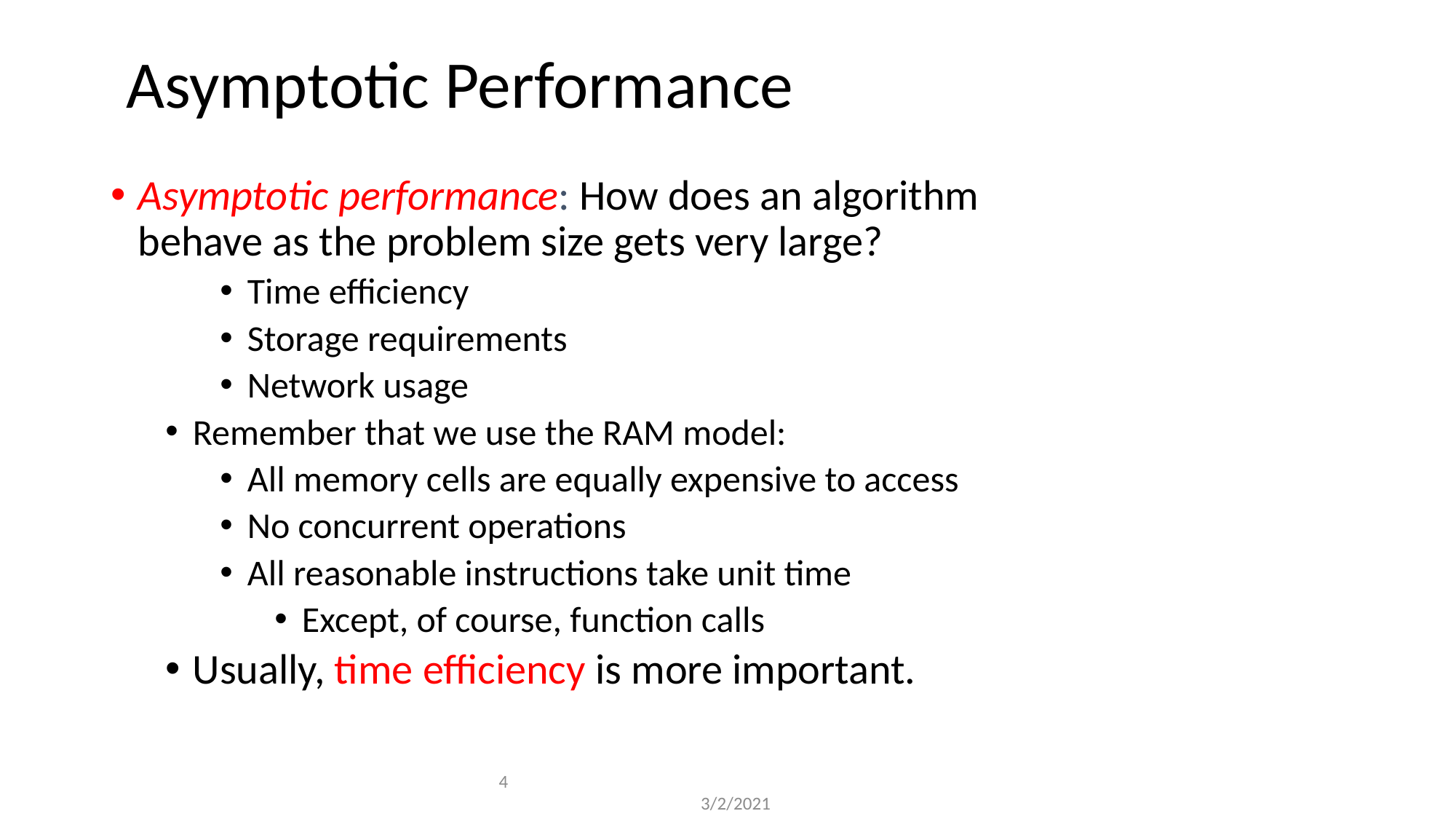

# Asymptotic Performance
Asymptotic performance: How does an algorithm behave as the problem size gets very large?
Time efficiency
Storage requirements
Network usage
Remember that we use the RAM model:
All memory cells are equally expensive to access
No concurrent operations
All reasonable instructions take unit time
Except, of course, function calls
Usually, time efficiency is more important.
				         4 				            3/2/2021